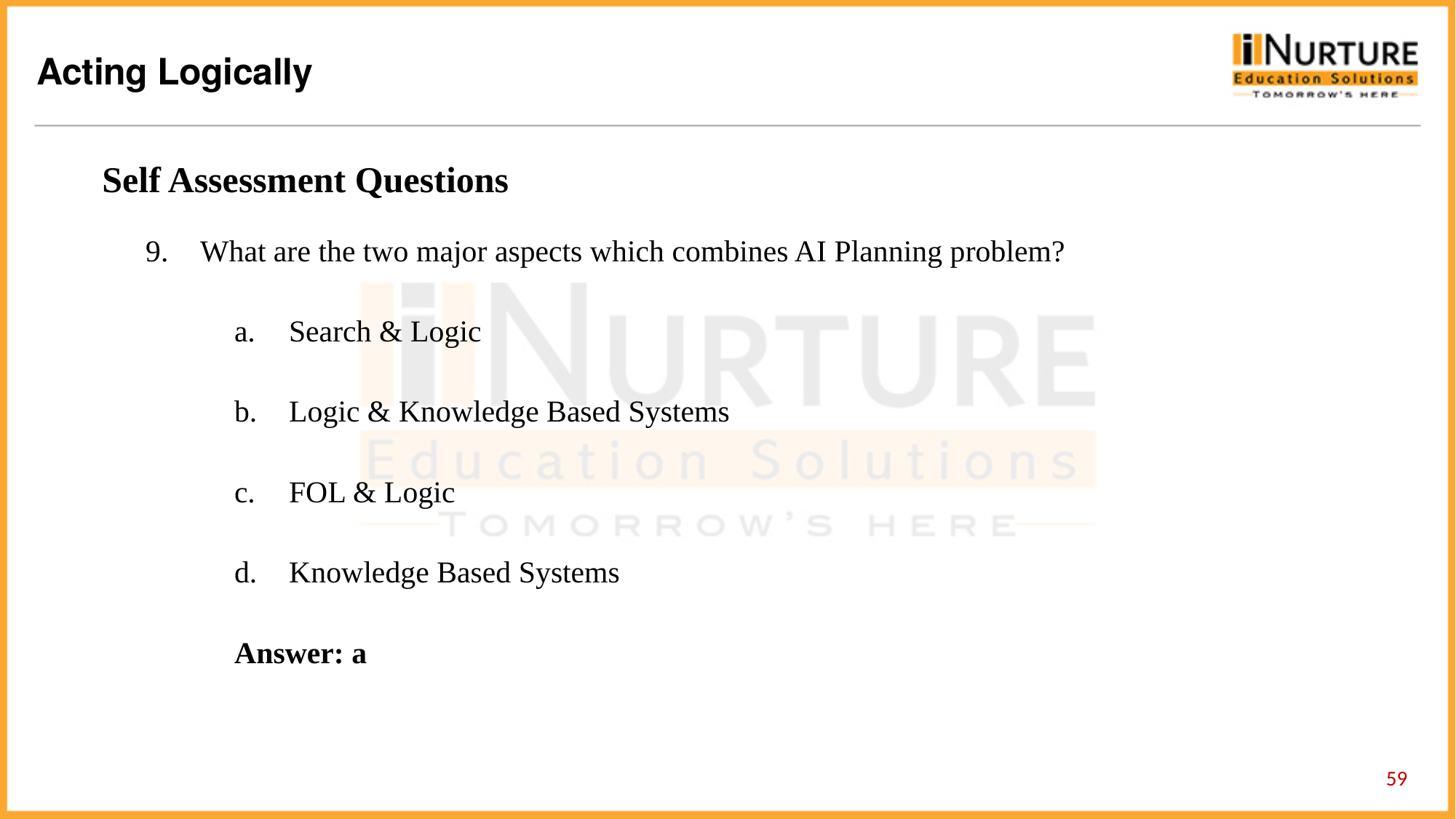

Self Assessment Questions
What are the two major aspects which combines AI Planning problem?
Search & Logic
Logic & Knowledge Based Systems
FOL & Logic
Knowledge Based Systems
Answer: a